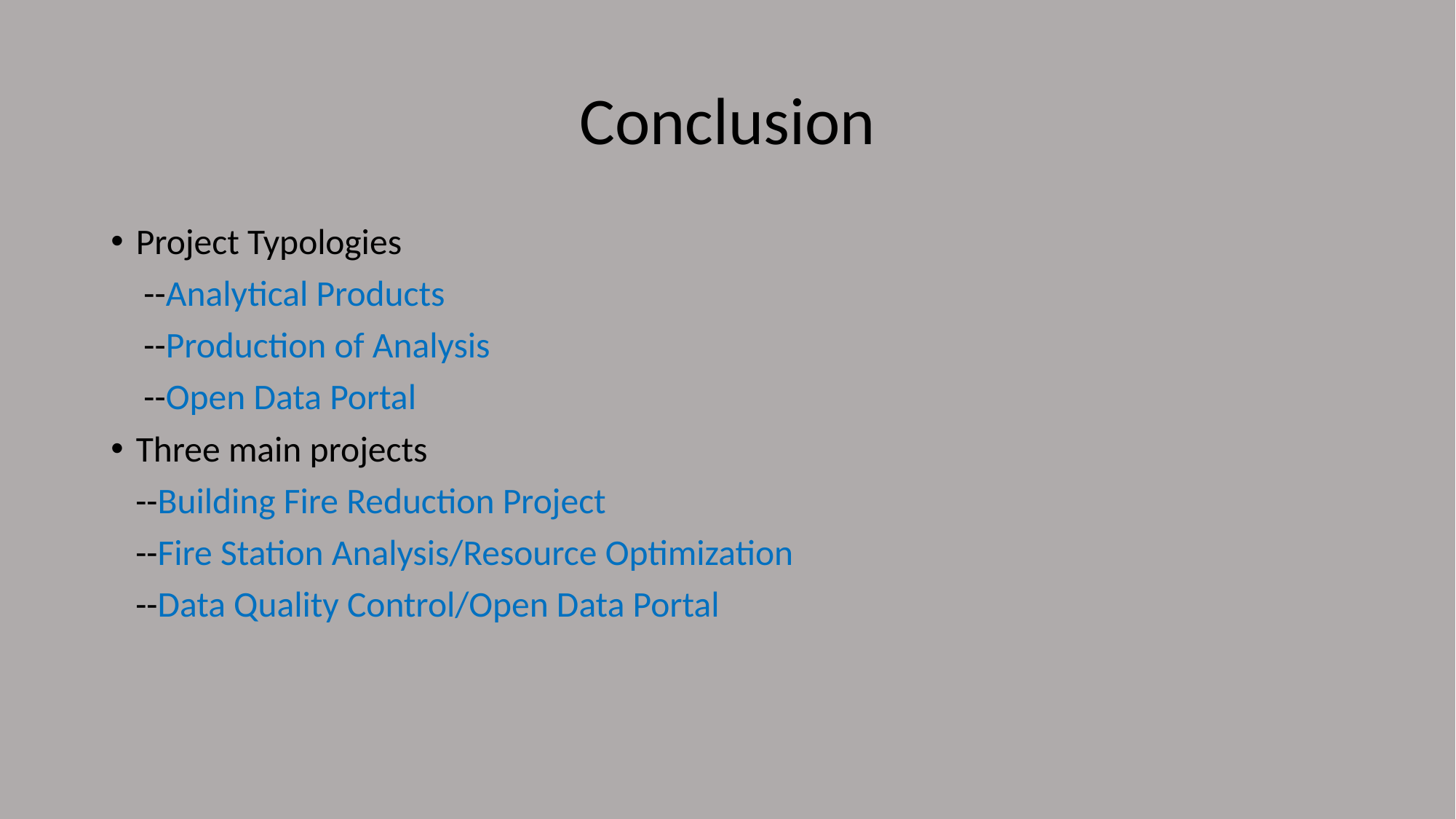

# Conclusion
Project Typologies
    --Analytical Products
    --Production of Analysis
    --Open Data Portal
Three main projects
   --Building Fire Reduction Project
   --Fire Station Analysis/Resource Optimization
   --Data Quality Control/Open Data Portal